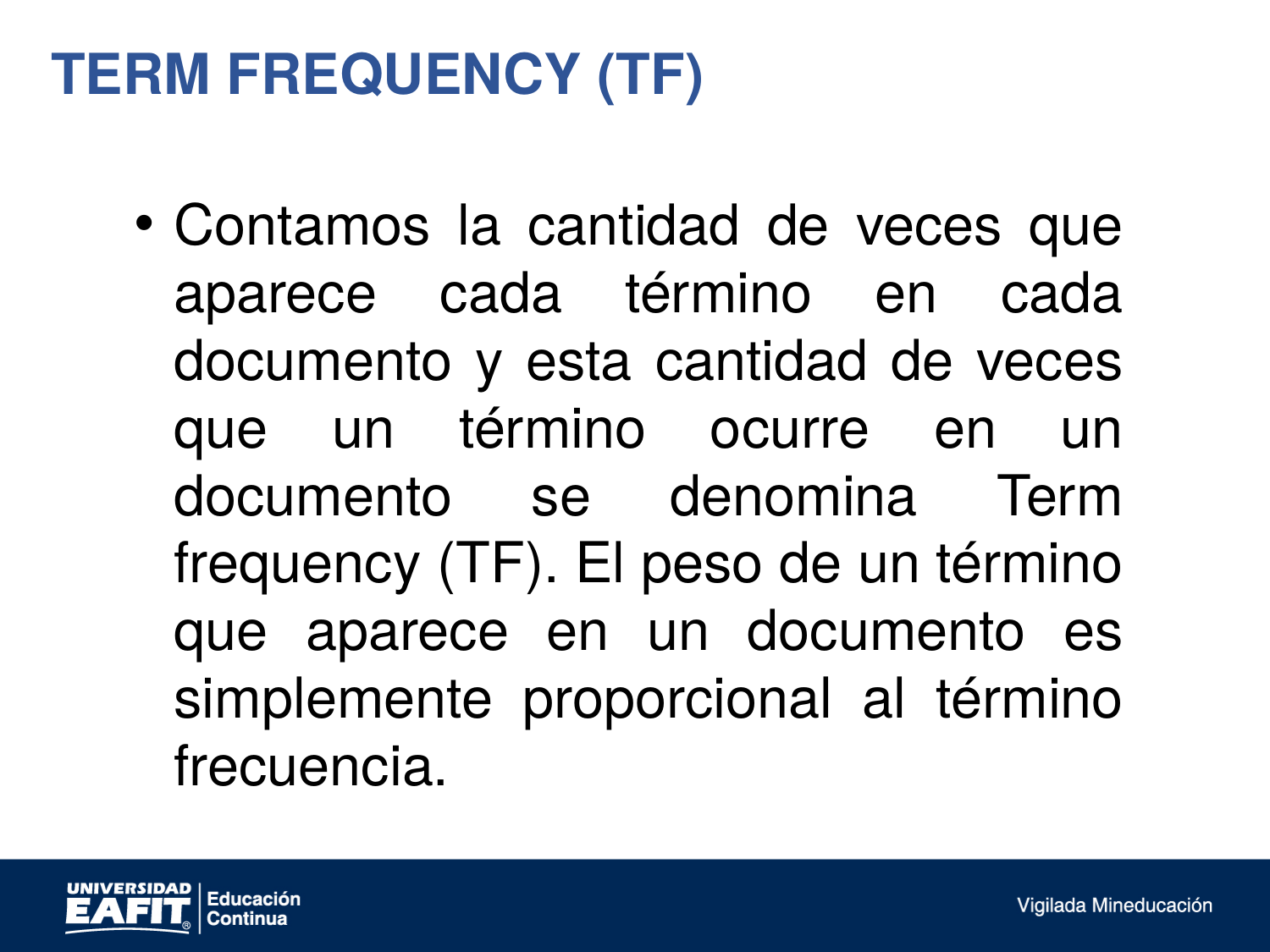

TERM FREQUENCY (TF)
Contamos la cantidad de veces que aparece cada término en cada documento y esta cantidad de veces que un término ocurre en un documento se denomina Term frequency (TF). El peso de un término que aparece en un documento es simplemente proporcional al término frecuencia.